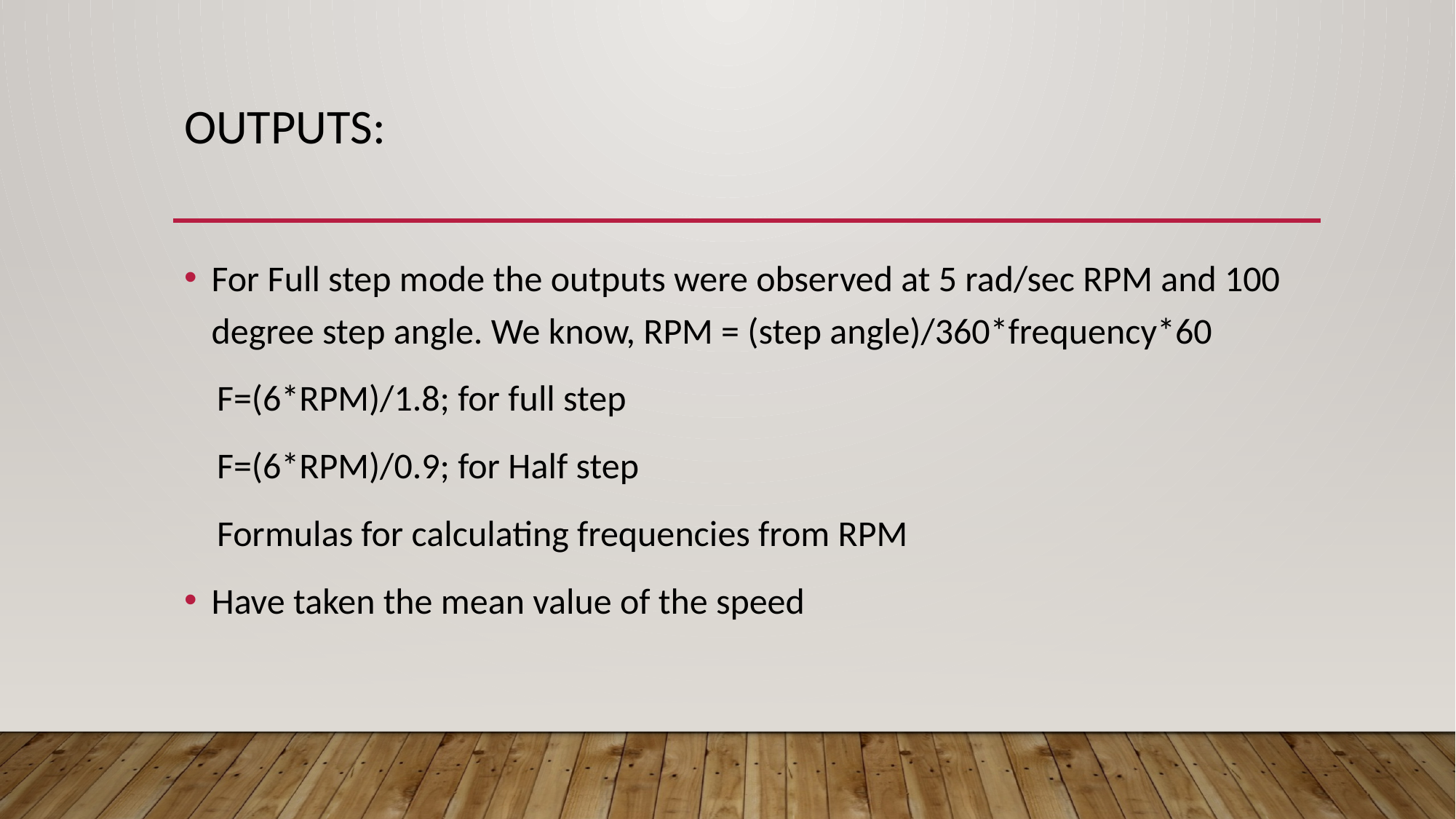

# Outputs:
For Full step mode the outputs were observed at 5 rad/sec RPM and 100 degree step angle. We know, RPM = (step angle)/360*frequency*60
    F=(6*RPM)/1.8; for full step
    F=(6*RPM)/0.9; for Half step
    Formulas for calculating frequencies from RPM
Have taken the mean value of the speed